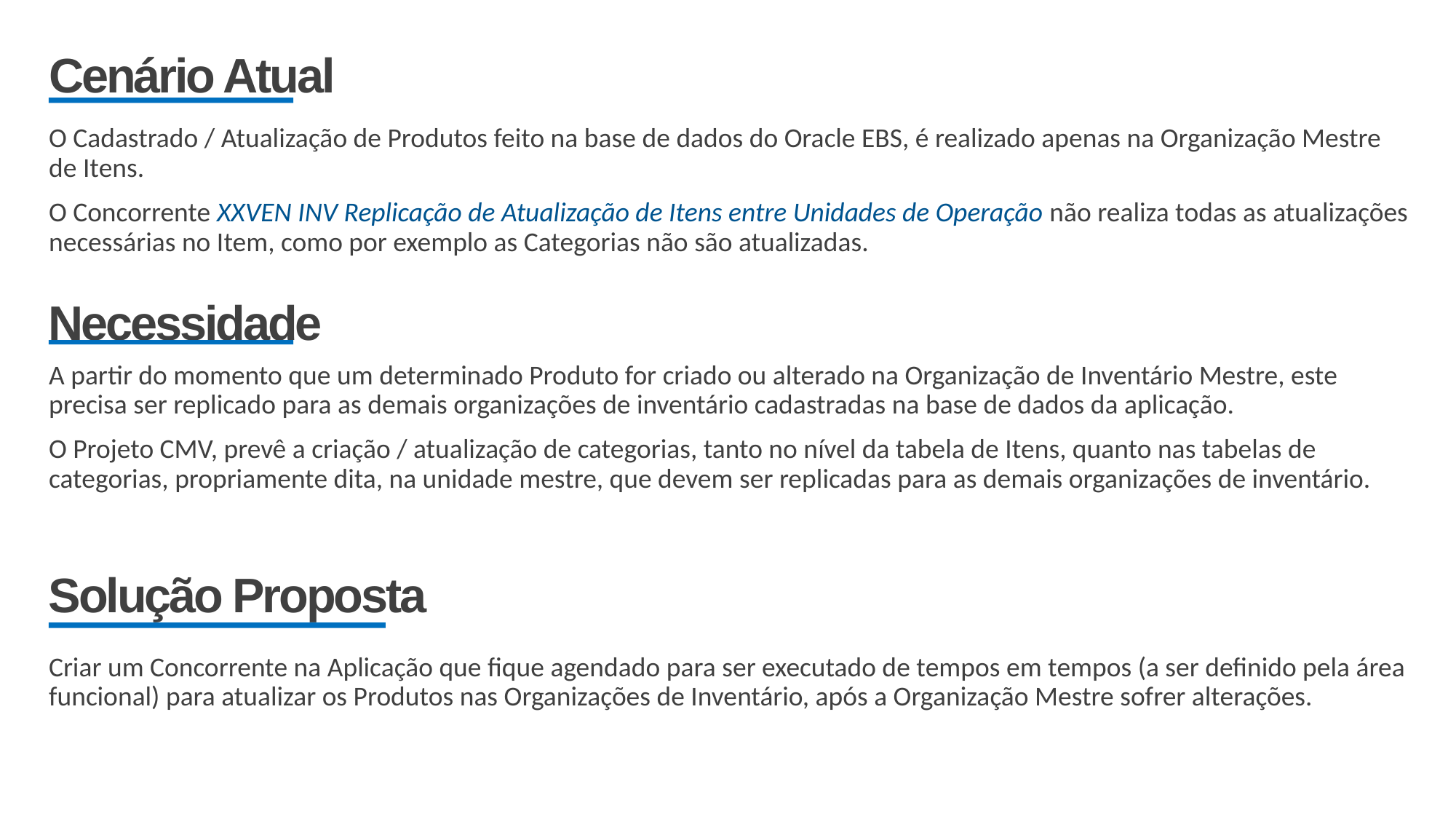

# Cenário Atual

O Cadastrado / Atualização de Produtos feito na base de dados do Oracle EBS, é realizado apenas na Organização Mestre de Itens.
O Concorrente XXVEN INV Replicação de Atualização de Itens entre Unidades de Operação não realiza todas as atualizações necessárias no Item, como por exemplo as Categorias não são atualizadas.
Necessidade

A partir do momento que um determinado Produto for criado ou alterado na Organização de Inventário Mestre, este precisa ser replicado para as demais organizações de inventário cadastradas na base de dados da aplicação.
O Projeto CMV, prevê a criação / atualização de categorias, tanto no nível da tabela de Itens, quanto nas tabelas de categorias, propriamente dita, na unidade mestre, que devem ser replicadas para as demais organizações de inventário.
Solução Proposta

Criar um Concorrente na Aplicação que fique agendado para ser executado de tempos em tempos (a ser definido pela área funcional) para atualizar os Produtos nas Organizações de Inventário, após a Organização Mestre sofrer alterações.
2